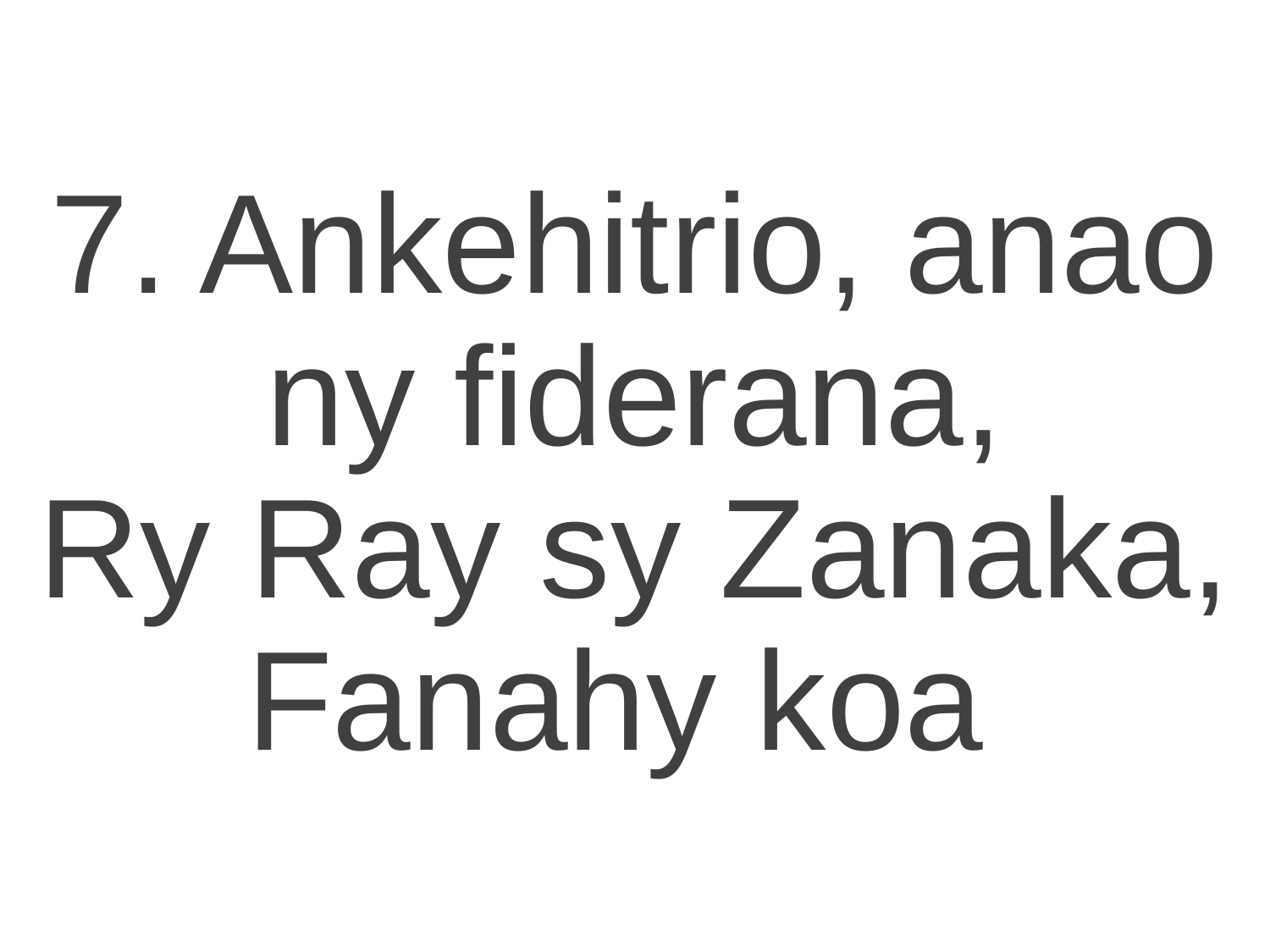

7. Ankehitrio, anao ny fiderana,
Ry Ray sy Zanaka, Fanahy koa